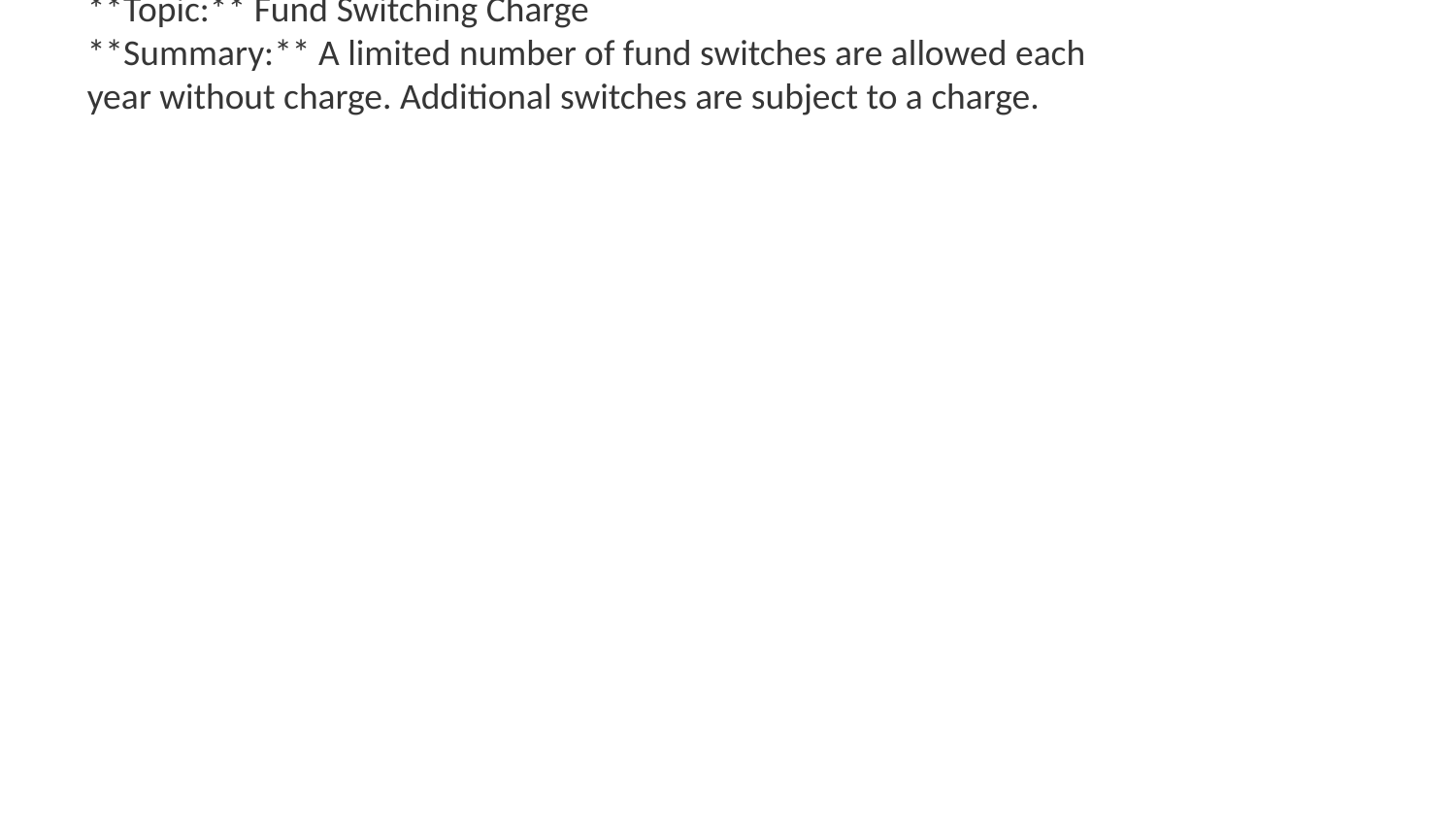

**Topic:** Fund Switching Charge
**Summary:** A limited number of fund switches are allowed each year without charge. Additional switches are subject to a charge.